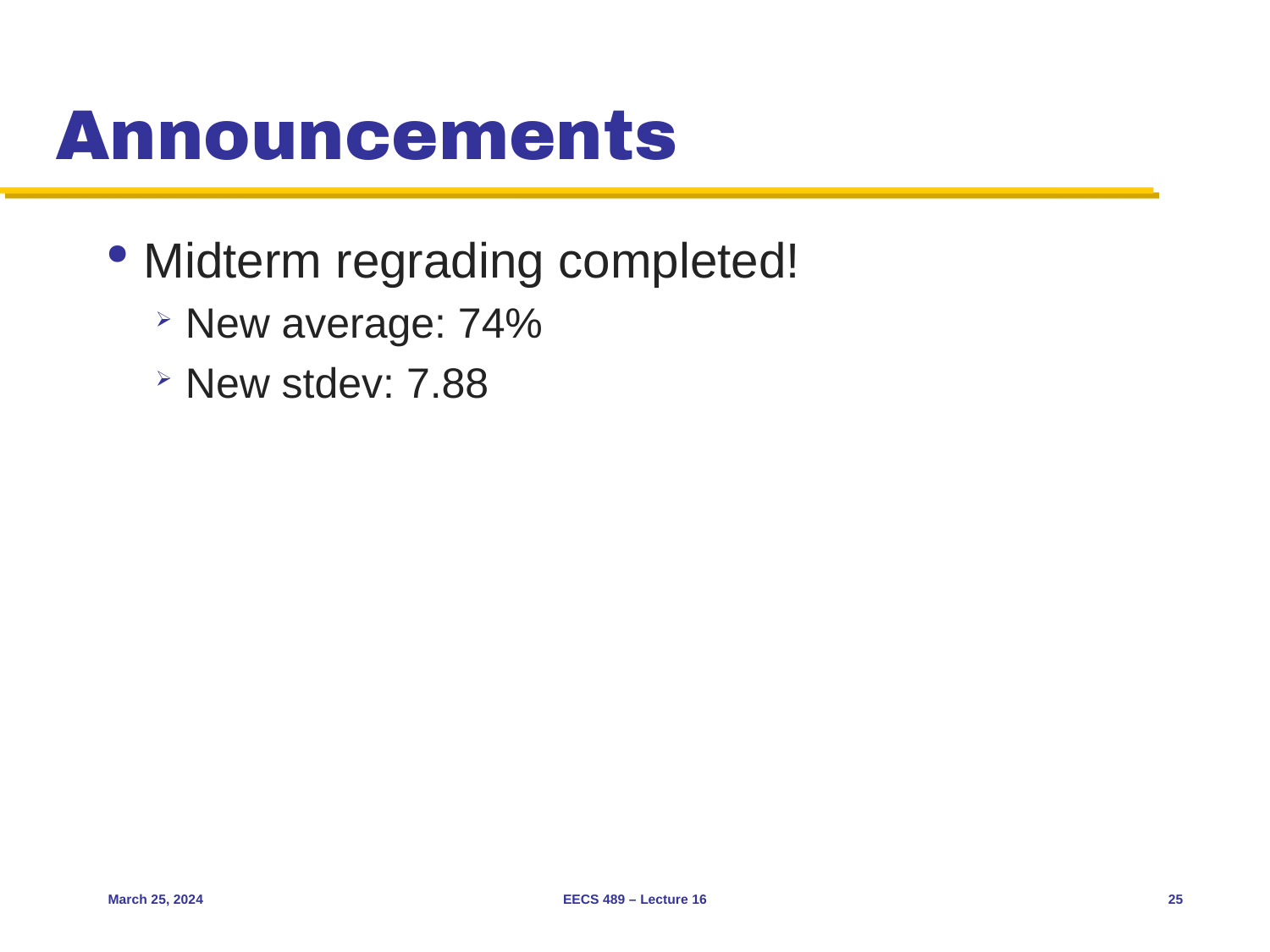

# Announcements
Midterm regrading completed!
New average: 74%
New stdev: 7.88
March 25, 2024
EECS 489 – Lecture 16
25